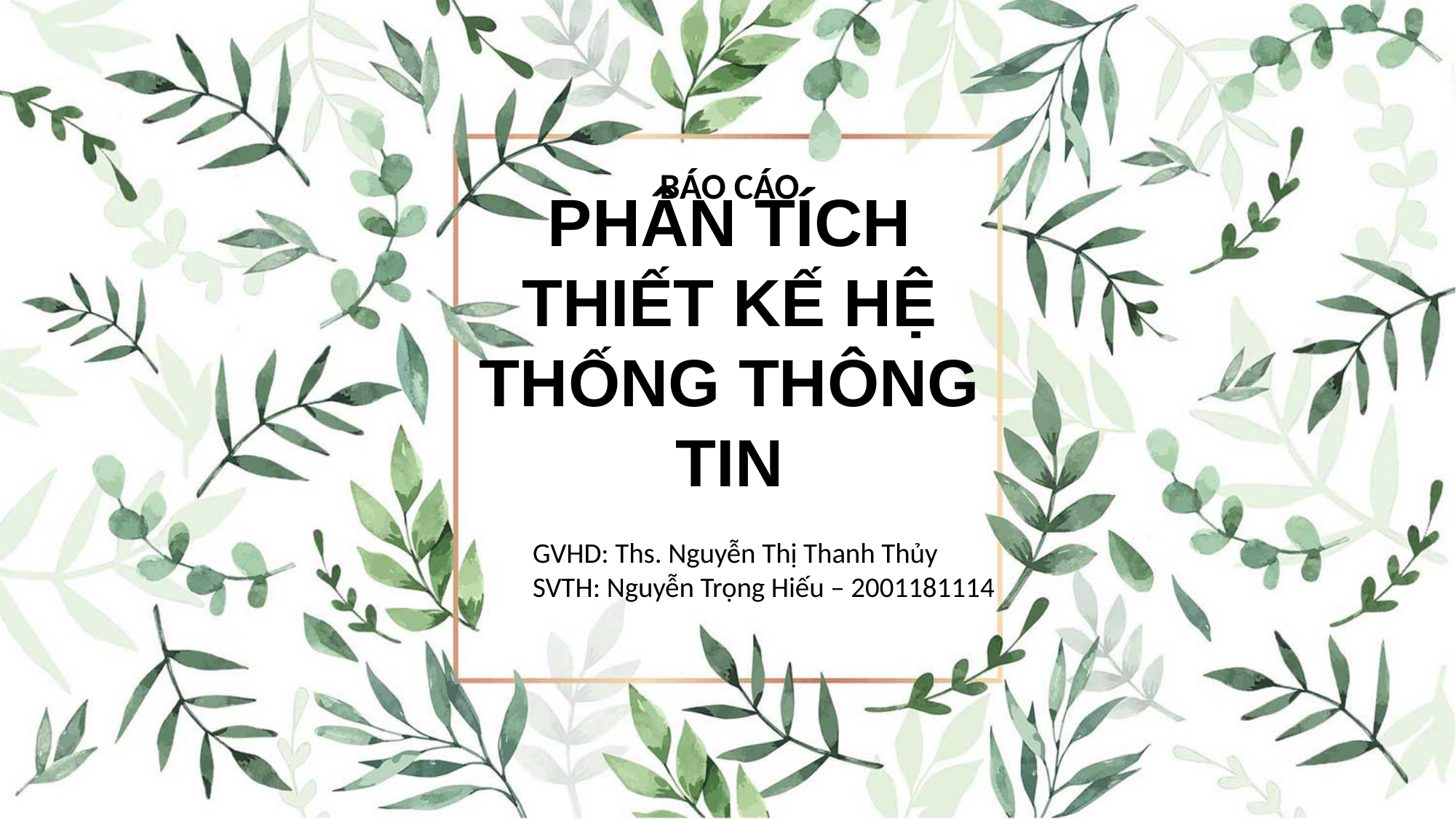

BÁO CÁO
PHÂN TÍCH THIẾT KẾ HỆ THỐNG THÔNG TIN
GVHD: Ths. Nguyễn Thị Thanh Thủy
SVTH: Nguyễn Trọng Hiếu – 2001181114